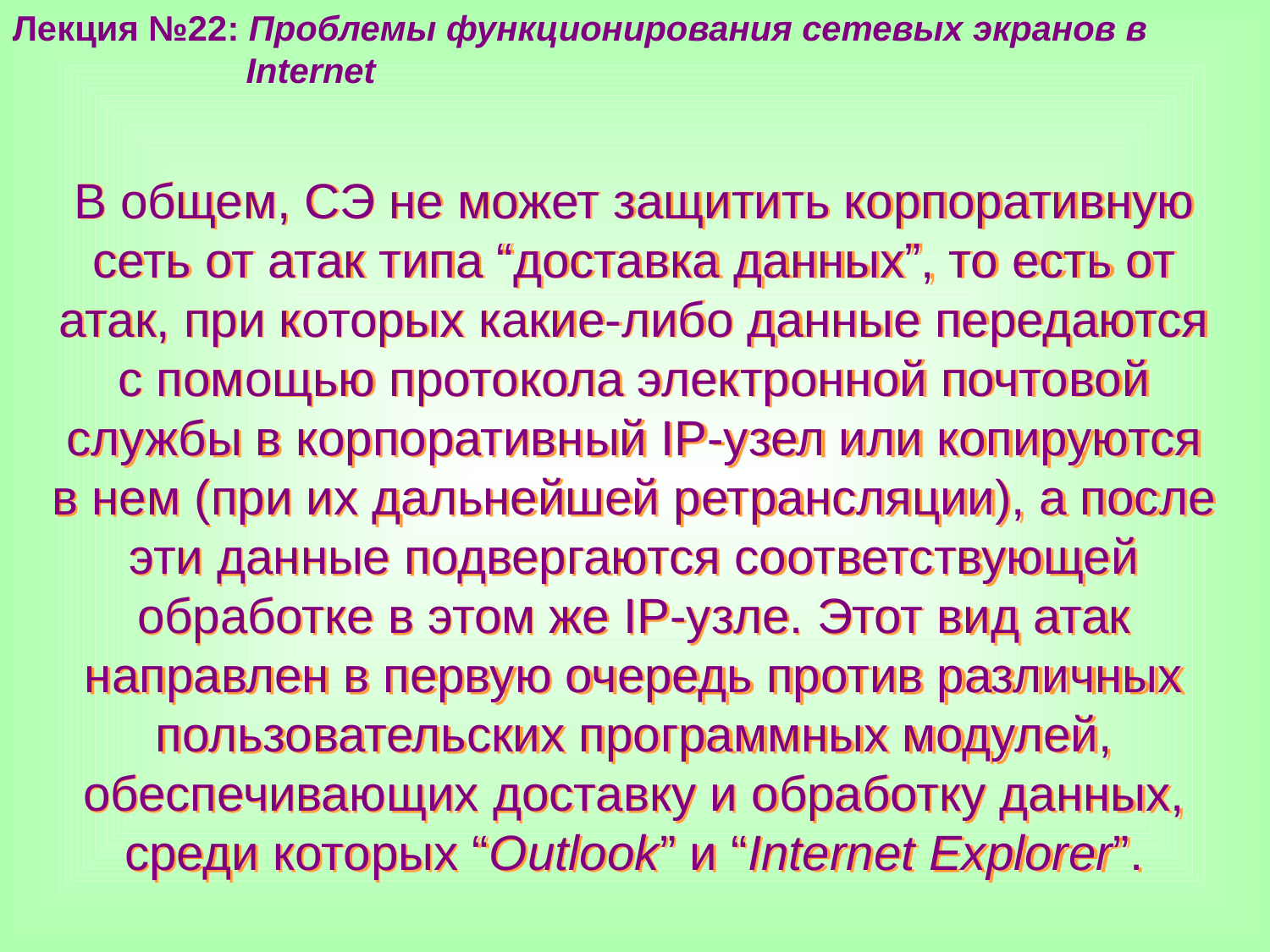

Лекция №22: Проблемы функционирования сетевых экранов в
                        Internet
В общем, СЭ не может защитить корпоративную сеть от атак типа “доставка данных”, то есть от атак, при которых какие-либо данные передаются с помощью протокола электронной почтовой службы в корпоративный IP-узел или копируются в нем (при их дальнейшей ретрансляции), а после эти данные подвергаются соответствующей обработке в этом же IP-узле. Этот вид атак направлен в первую очередь против различных пользовательских программных модулей, обеспечивающих доставку и обработку данных, среди которых “Outlook” и “Internet Explorer”.